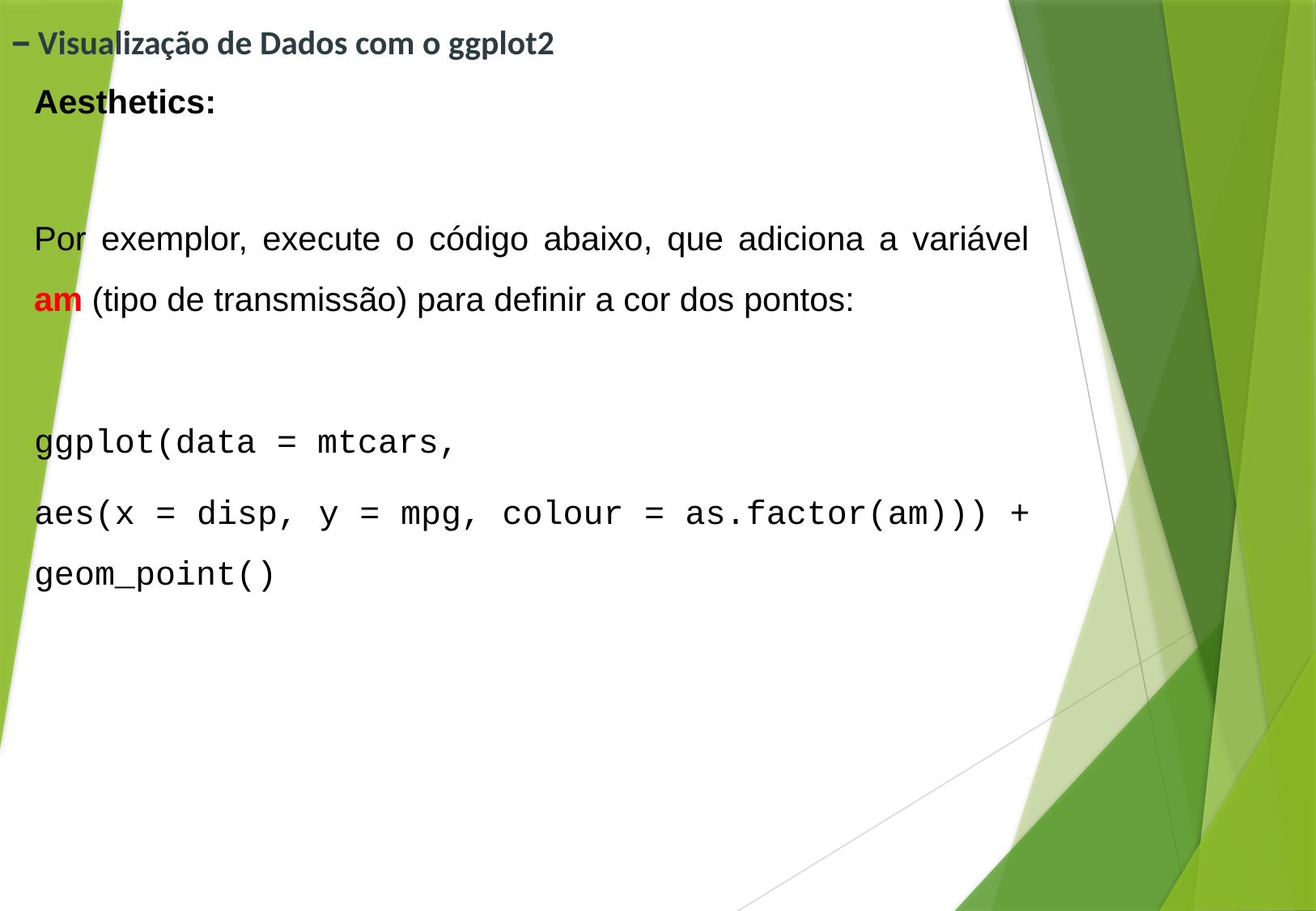

# – Visualização de Dados com o ggplot2
Aesthetics:

Por exemplor, execute o código abaixo, que adiciona a variável am (tipo de transmissão) para definir a cor dos pontos:

ggplot(data = mtcars,
aes(x = disp, y = mpg, colour = as.factor(am))) + geom_point()